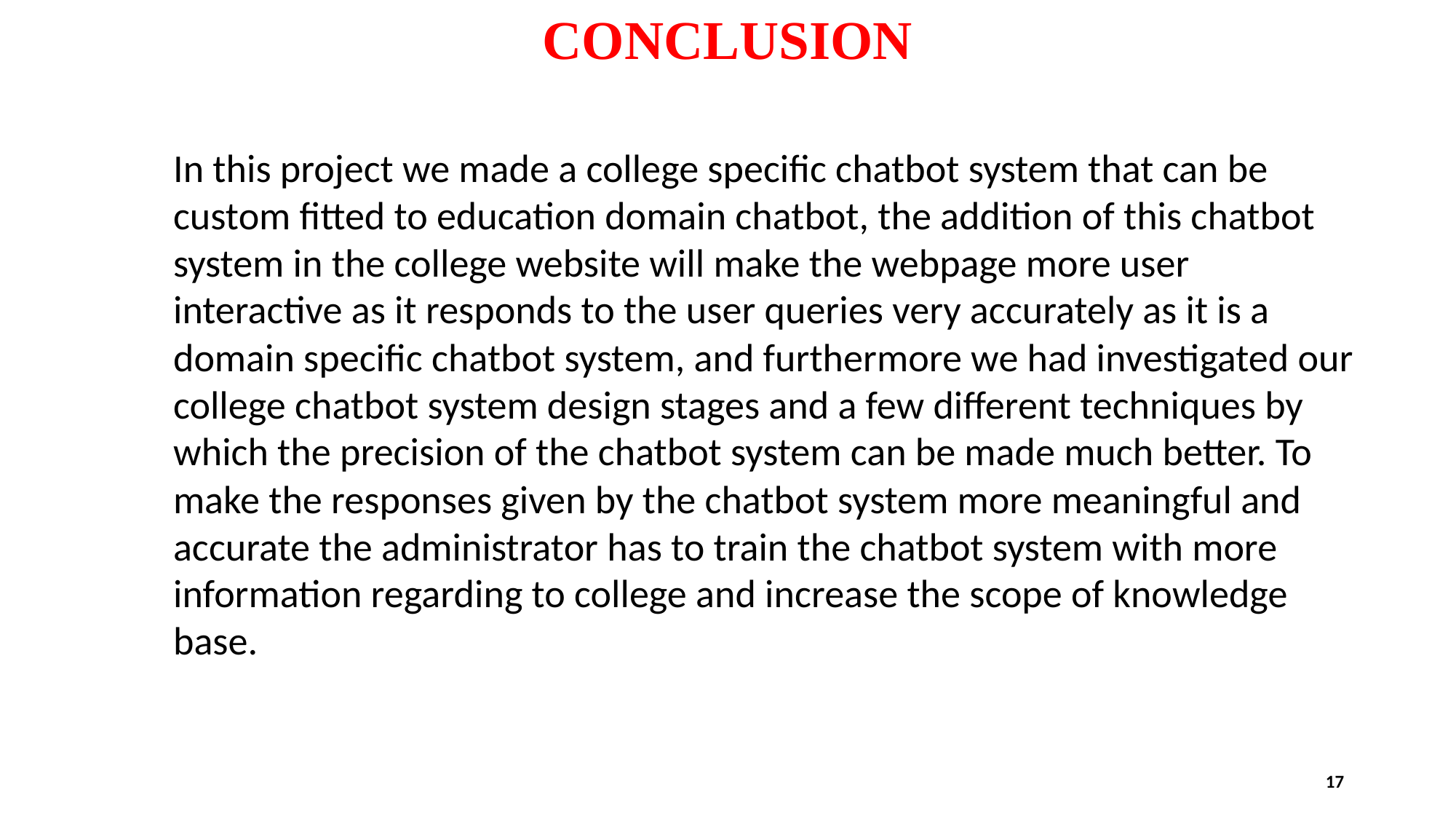

# CONCLUSION
In this project we made a college specific chatbot system that can be custom fitted to education domain chatbot, the addition of this chatbot system in the college website will make the webpage more user interactive as it responds to the user queries very accurately as it is a domain specific chatbot system, and furthermore we had investigated our college chatbot system design stages and a few different techniques by which the precision of the chatbot system can be made much better. To make the responses given by the chatbot system more meaningful and accurate the administrator has to train the chatbot system with more information regarding to college and increase the scope of knowledge base.
17